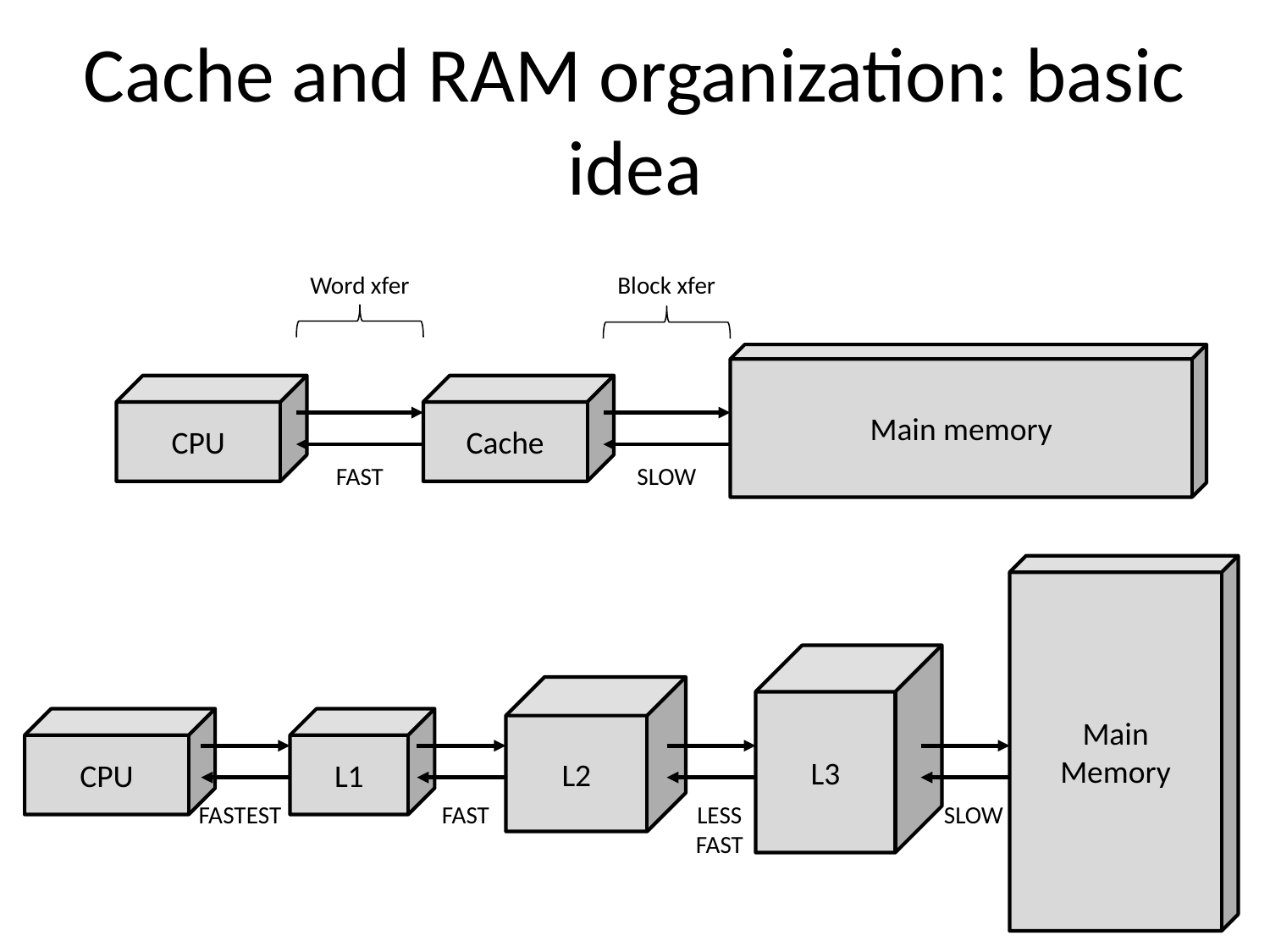

# Cache and RAM organization: basic idea

Word xfer
Block xfer
Main memory
CPU
Cache
FAST
SLOW
Main
Memory
L3
L2
CPU
L1
FASTEST
FAST
LESS
FAST
SLOW